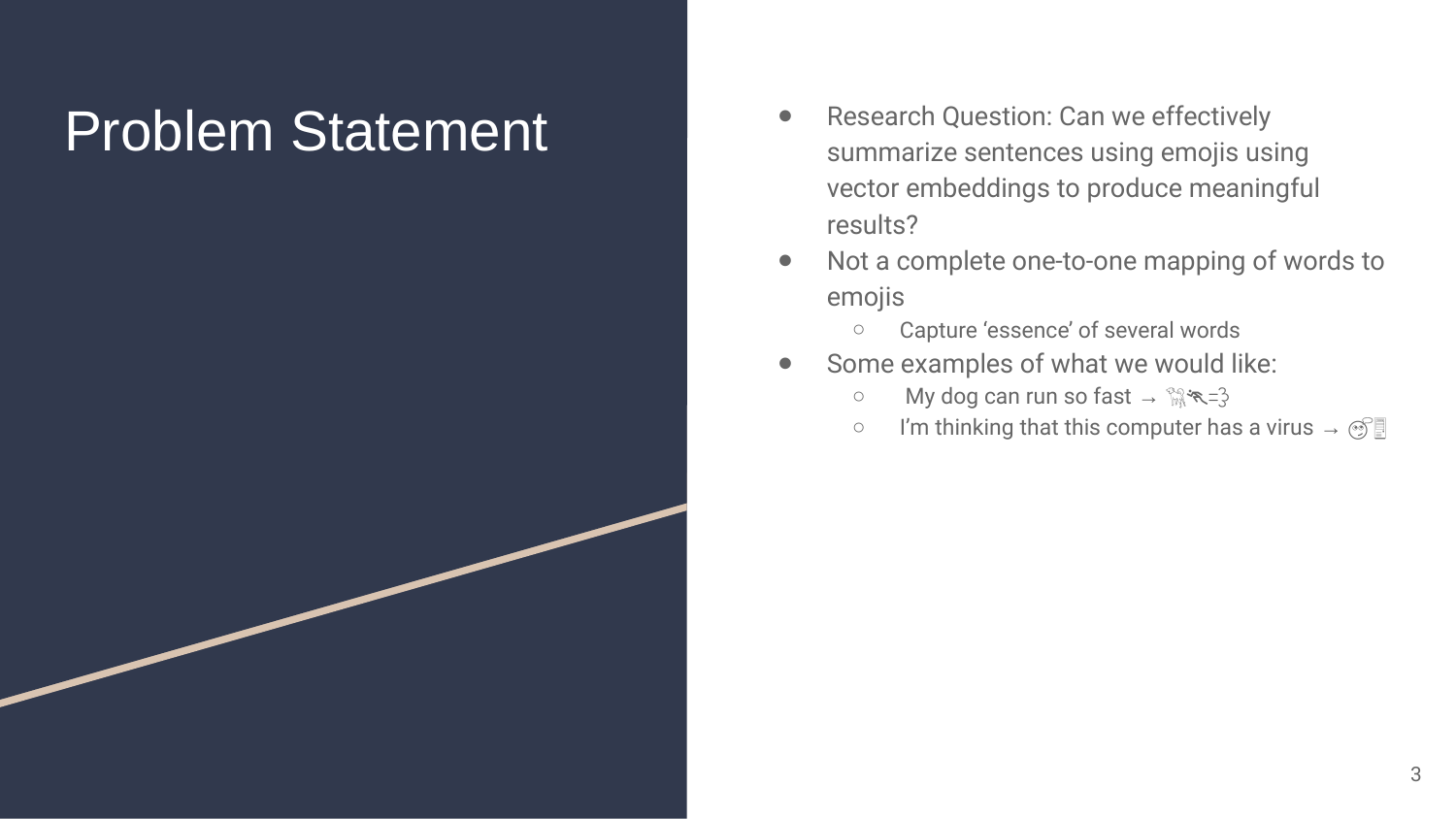

# Problem Statement
Research Question: Can we effectively summarize sentences using emojis using vector embeddings to produce meaningful results?
Not a complete one-to-one mapping of words to emojis
Capture ‘essence’ of several words
Some examples of what we would like:
 My dog can run so fast → 🐕🏃💨
I’m thinking that this computer has a virus → 🤔🖥️🦠
3